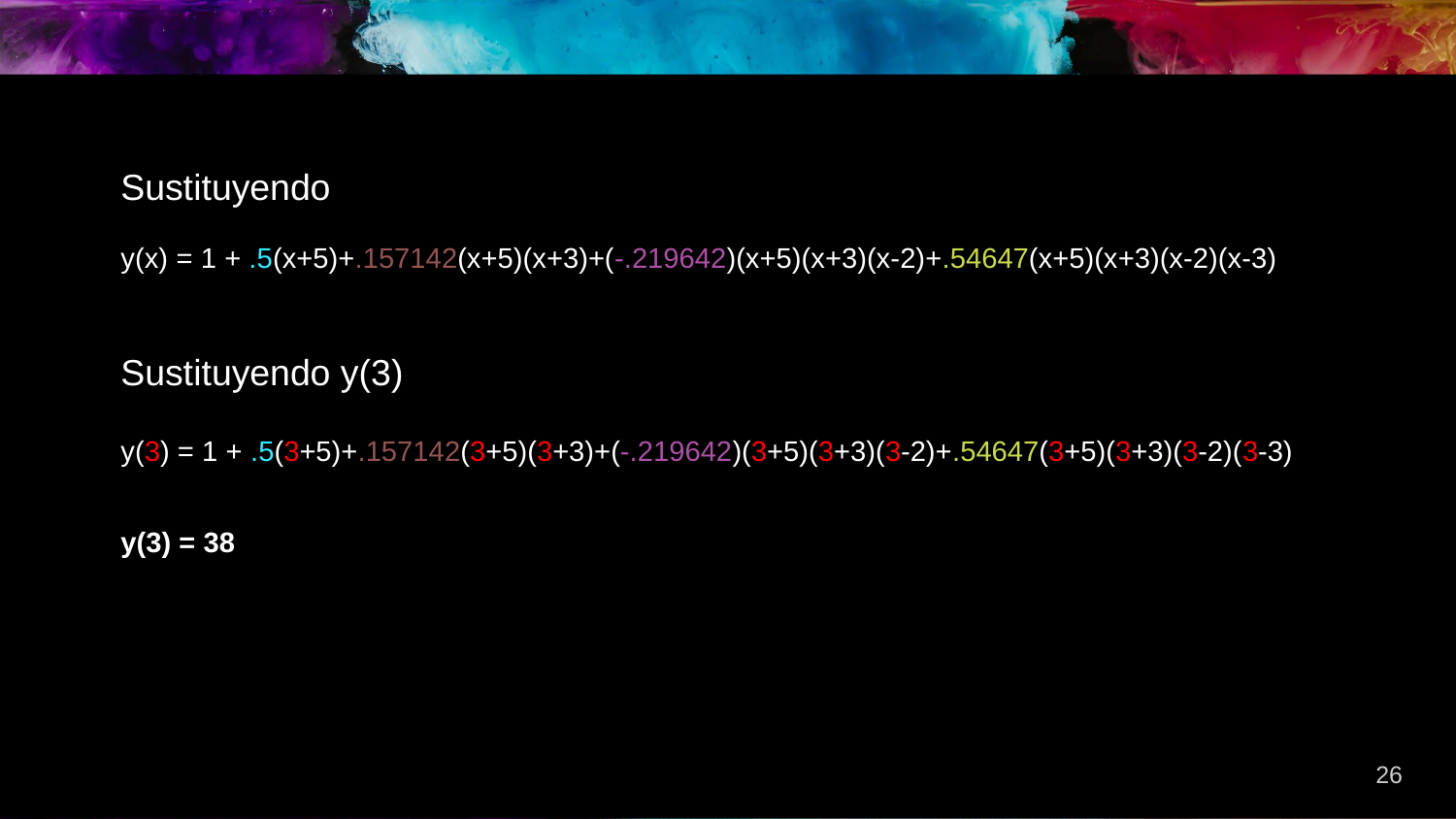

Sustituyendo
y(x) = 1 + .5(x+5)+.157142(x+5)(x+3)+(-.219642)(x+5)(x+3)(x-2)+.54647(x+5)(x+3)(x-2)(x-3)
Sustituyendo y(3)
y(3) = 1 + .5(3+5)+.157142(3+5)(3+3)+(-.219642)(3+5)(3+3)(3-2)+.54647(3+5)(3+3)(3-2)(3-3)
y(3) = 38
26